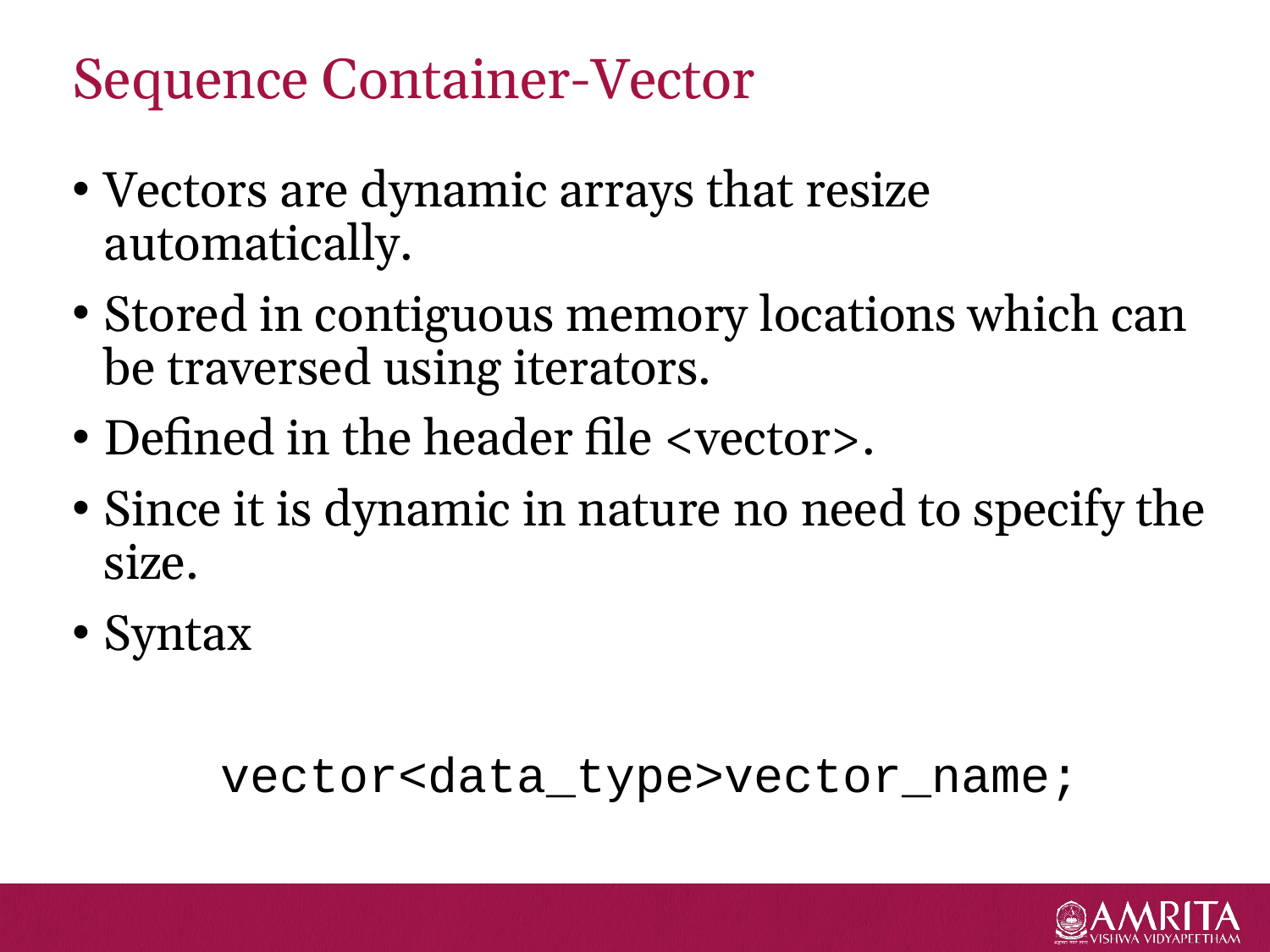

# Sequence Container-Vector
Vectors are dynamic arrays that resize automatically.
Stored in contiguous memory locations which can be traversed using iterators.
Defined in the header file <vector>.
Since it is dynamic in nature no need to specify the size.
Syntax

     vector<data_type>vector_name;